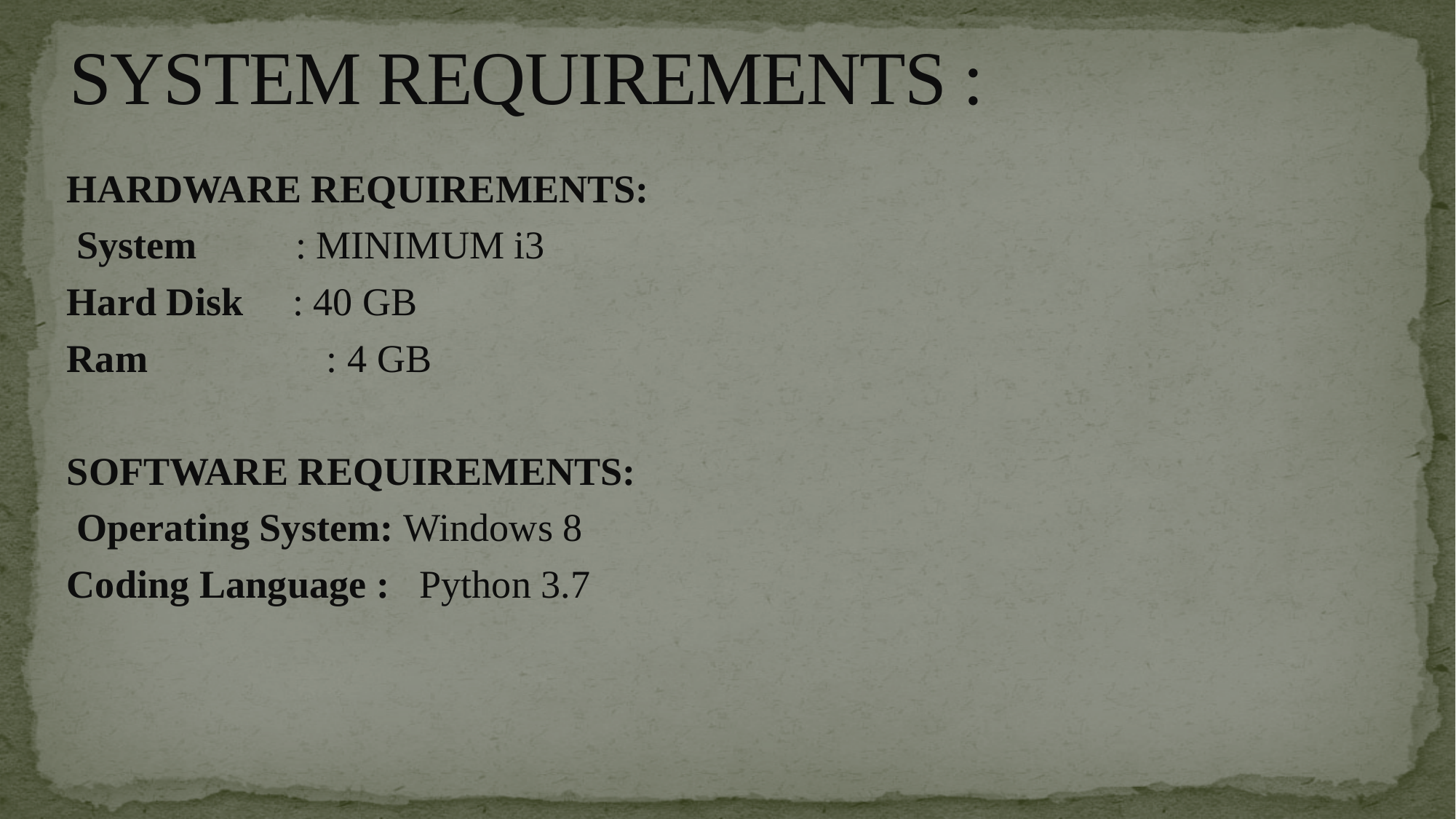

# SYSTEM REQUIREMENTS :
HARDWARE REQUIREMENTS:
 System          : MINIMUM i3
Hard Disk     : 40 GB
Ram	            : 4 GB

SOFTWARE REQUIREMENTS:
 Operating System: Windows 8
Coding Language :   Python 3.7